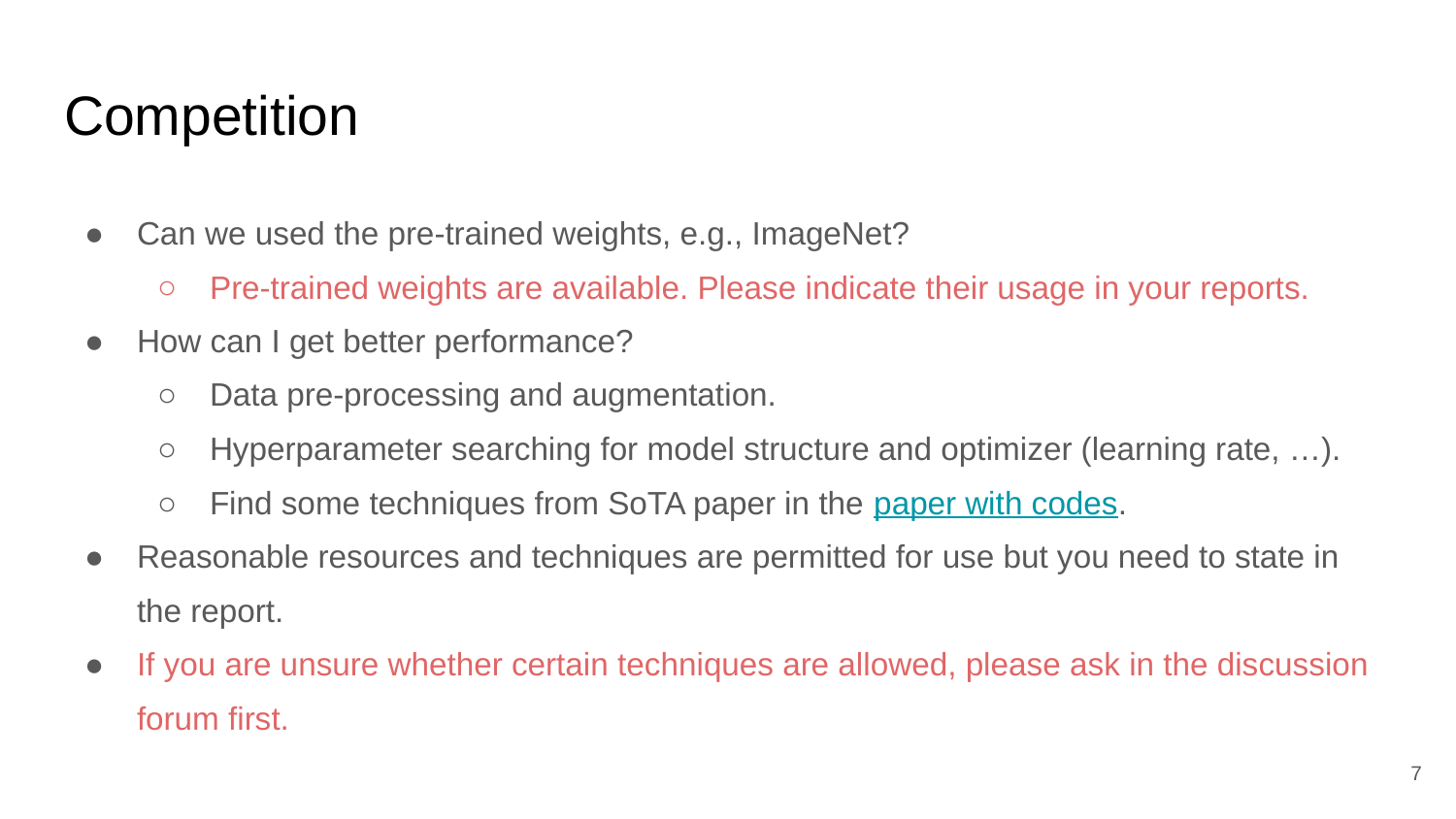

# Competition
Can we used the pre-trained weights, e.g., ImageNet?
Pre-trained weights are available. Please indicate their usage in your reports.
How can I get better performance?
Data pre-processing and augmentation.
Hyperparameter searching for model structure and optimizer (learning rate, …).
Find some techniques from SoTA paper in the paper with codes.
Reasonable resources and techniques are permitted for use but you need to state in the report.
If you are unsure whether certain techniques are allowed, please ask in the discussion forum first.
7